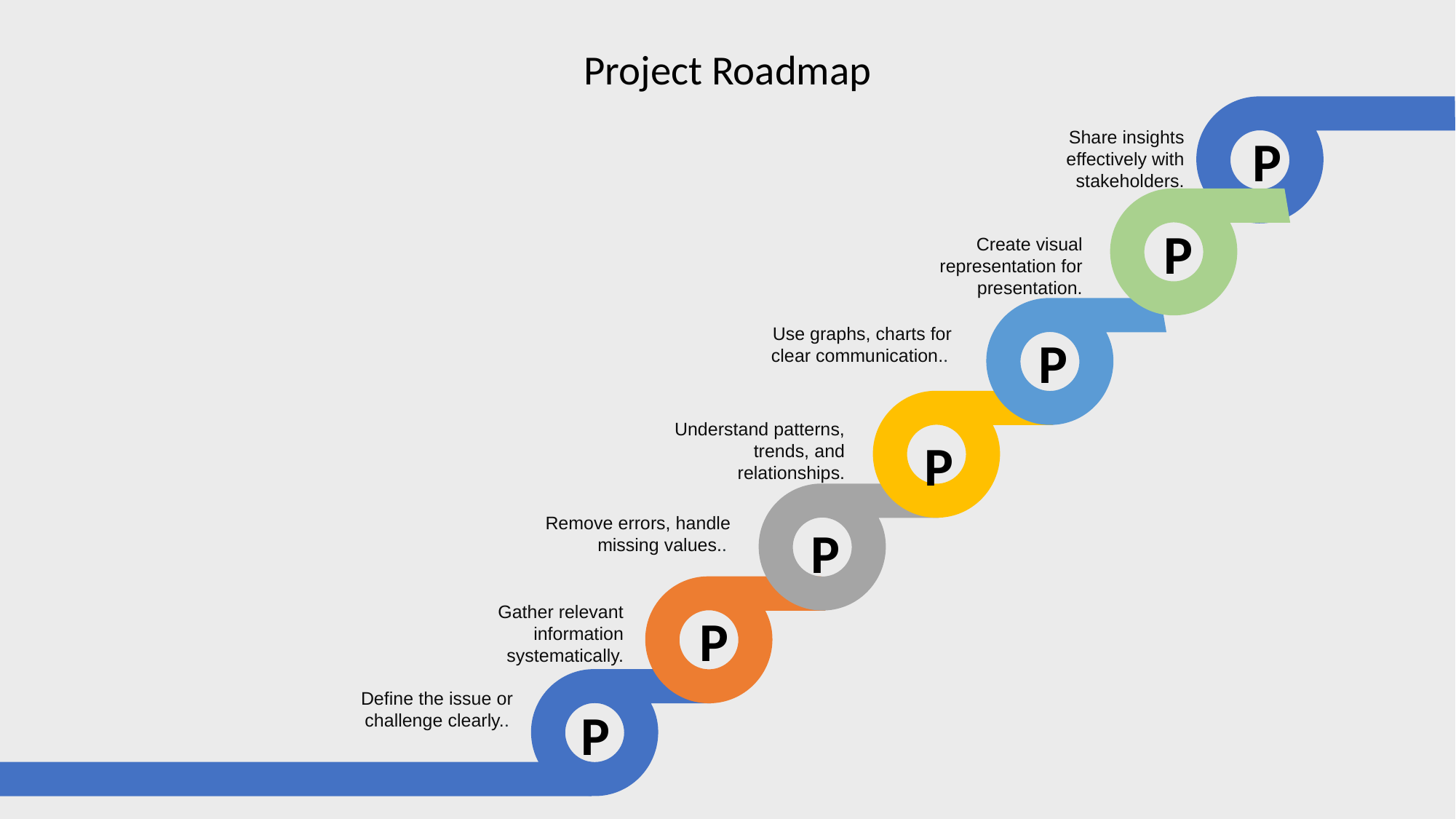

Project Roadmap

Share insights effectively with stakeholders.
P

P
Create visual representation for presentation.
Use graphs, charts for clear communication..
P
Understand patterns, trends, and relationships.
P
Remove errors, handle missing values..
P
Gather relevant information systematically.
P
Define the issue or challenge clearly..
P